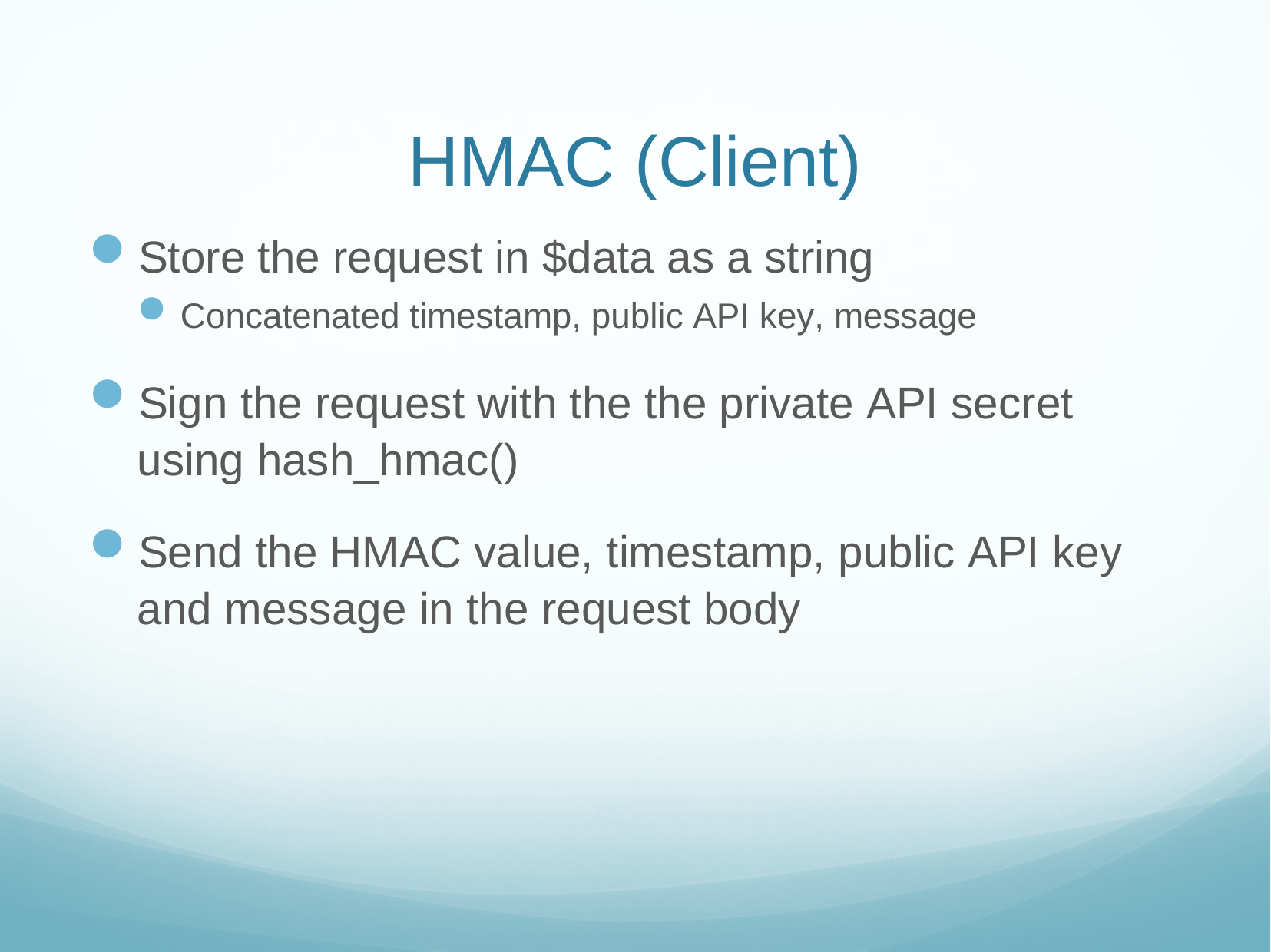

# HMAC (Client)
Store the request in $data as a string
Concatenated timestamp, public API key, message
Sign the request with the the private API secret using hash_hmac()
Send the HMAC value, timestamp, public API key and message in the request body